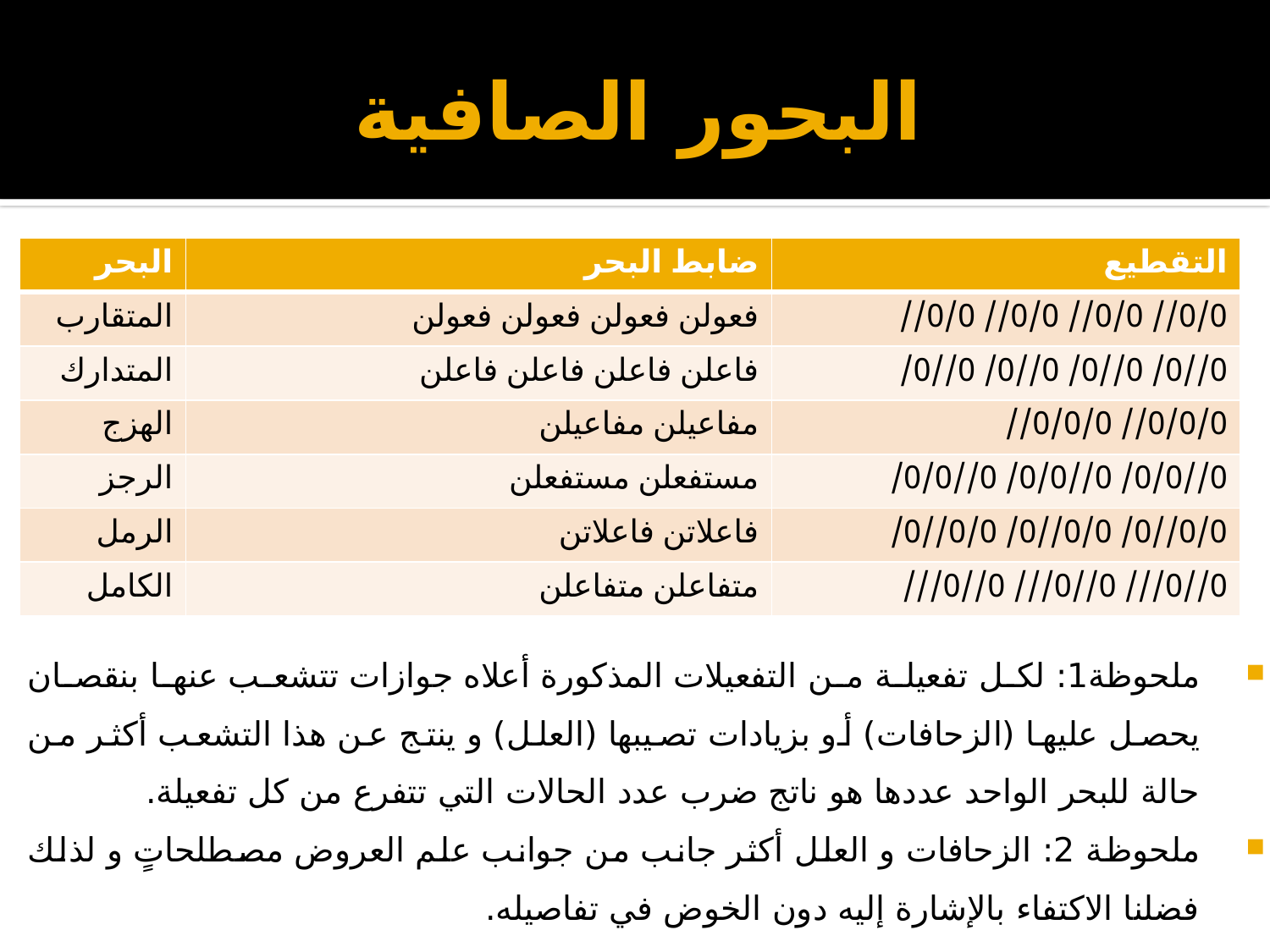

# البحور الصافية
| البحر | ضابط البحر | التقطيع |
| --- | --- | --- |
| المتقارب | فعولن فعولن فعولن فعولن | 0/0// 0/0// 0/0// 0/0// |
| المتدارك | فاعلن فاعلن فاعلن فاعلن | 0//0/ 0//0/ 0//0/ 0//0/ |
| الهزج | مفاعيلن مفاعيلن | 0/0/0// 0/0/0// |
| الرجز | مستفعلن مستفعلن | 0//0/0/ 0//0/0/ 0//0/0/ |
| الرمل | فاعلاتن فاعلاتن | 0/0//0/ 0/0//0/ 0/0//0/ |
| الكامل | متفاعلن متفاعلن | 0//0/// 0//0/// 0//0/// |
ملحوظة1: لكل تفعيلة من التفعيلات المذكورة أعلاه جوازات تتشعب عنها بنقصان يحصل عليها (الزحافات) أو بزيادات تصيبها (العلل) و ينتج عن هذا التشعب أكثر من حالة للبحر الواحد عددها هو ناتج ضرب عدد الحالات التي تتفرع من كل تفعيلة.
ملحوظة 2: الزحافات و العلل أكثر جانب من جوانب علم العروض مصطلحاتٍ و لذلك فضلنا الاكتفاء بالإشارة إليه دون الخوض في تفاصيله.